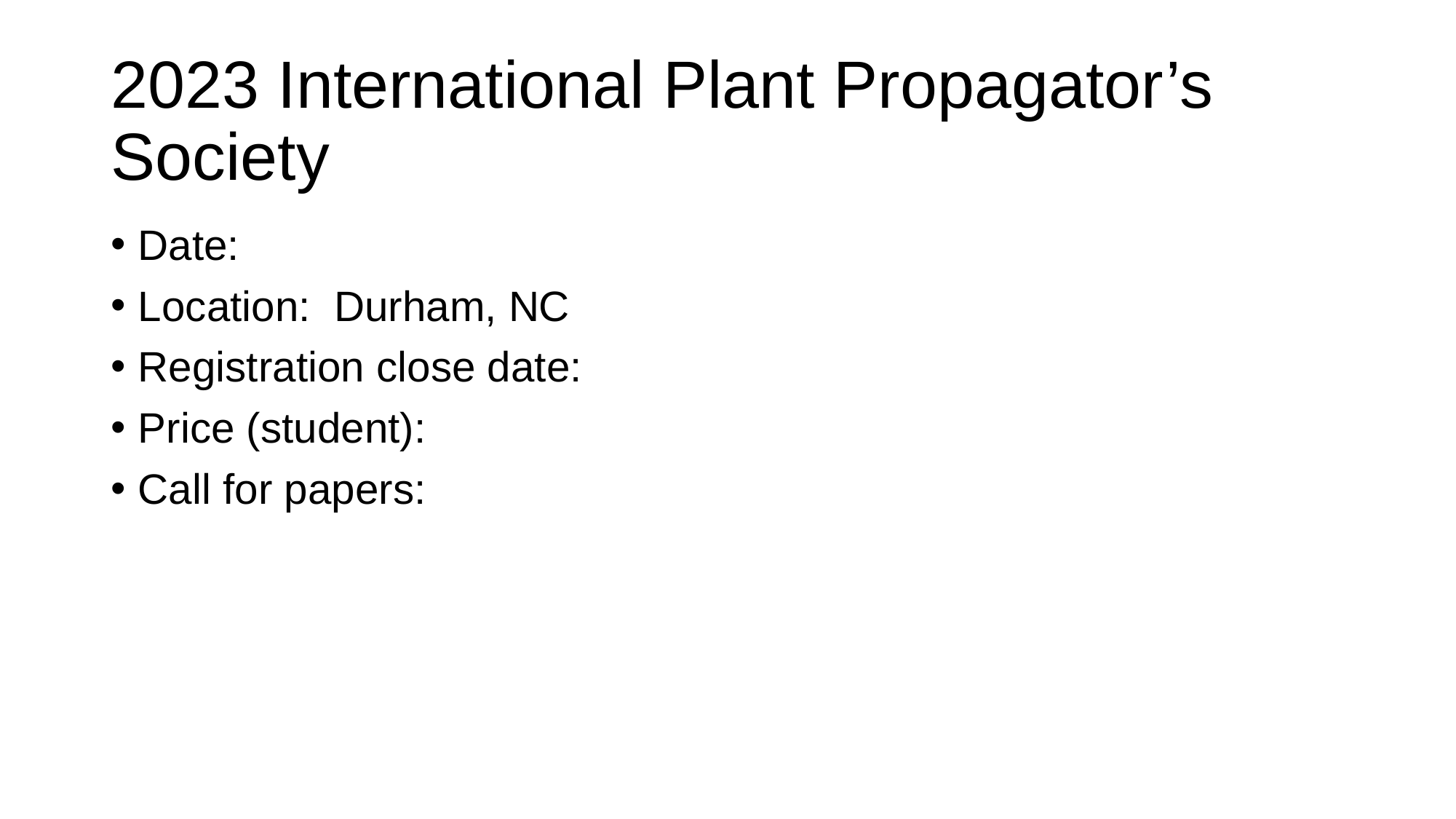

# 2023 International Plant Propagator’s Society
Date:
Location:  Durham, NC
Registration close date:
Price (student):
Call for papers: